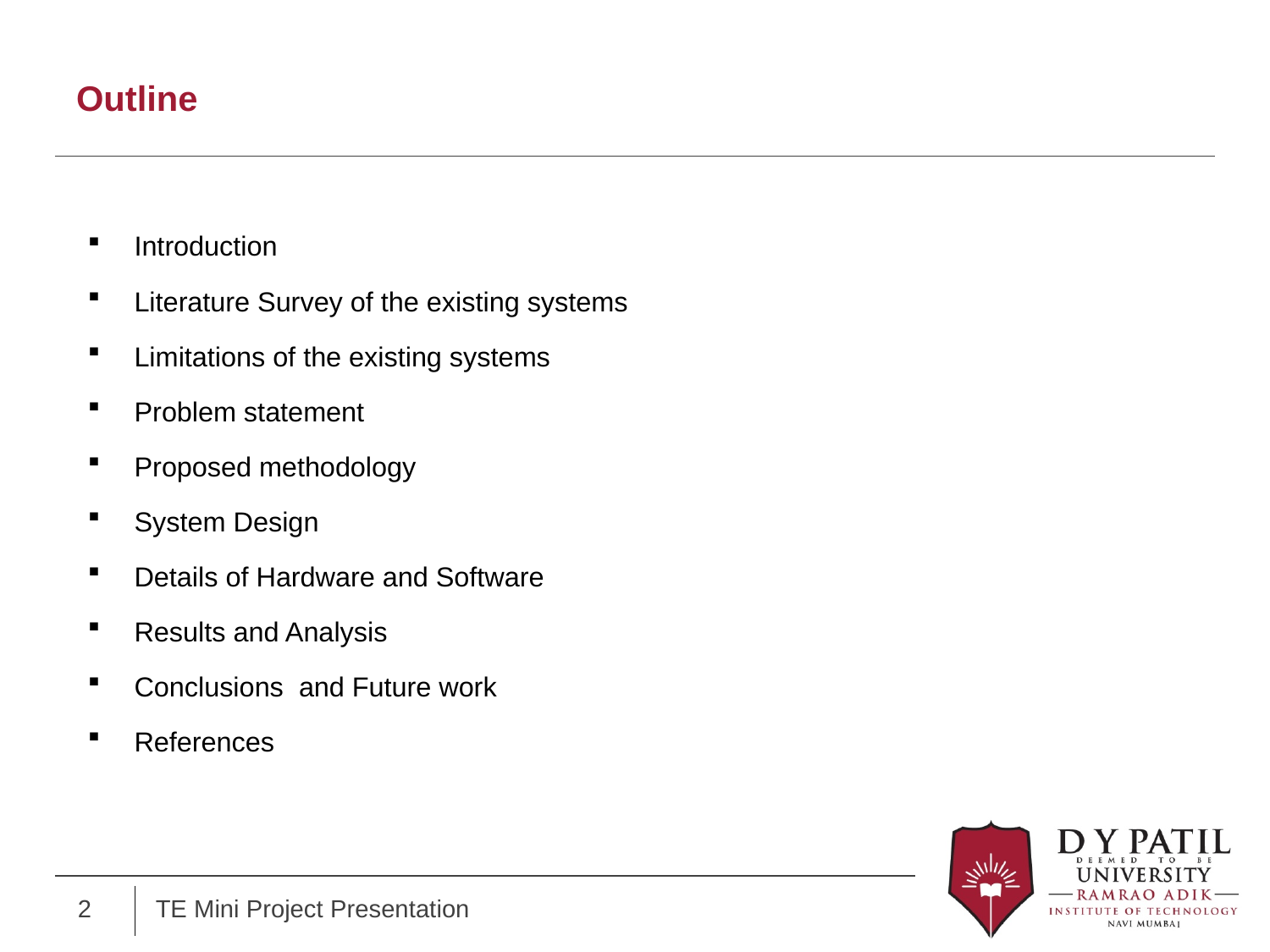

# Outline
Introduction
Literature Survey of the existing systems
Limitations of the existing systems
Problem statement
Proposed methodology
System Design
Details of Hardware and Software
Results and Analysis
Conclusions  and Future work
References

2
TE Mini Project Presentation